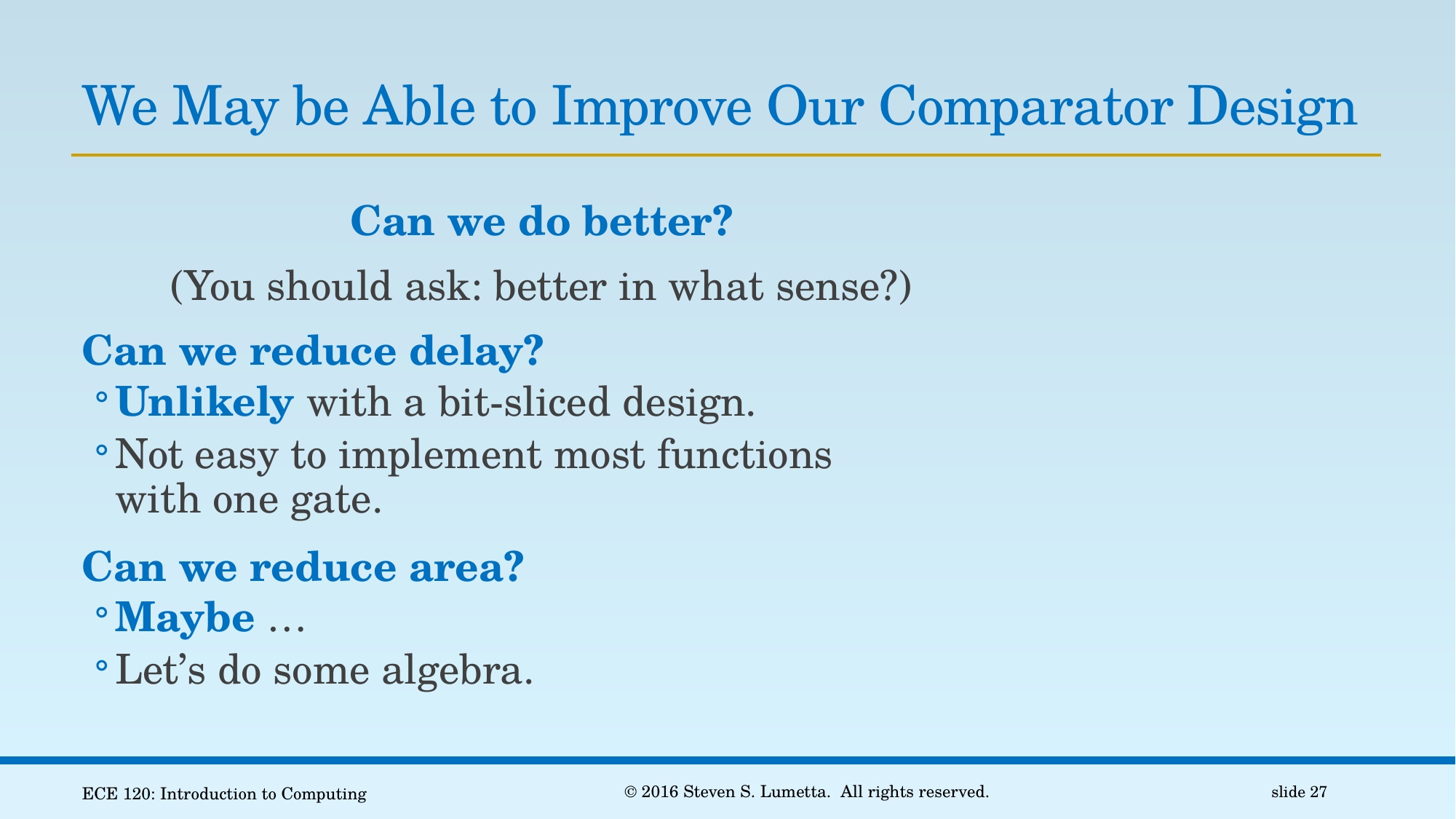

# We May be Able to Improve Our Comparator Design
Can we do better?
(You should ask: better in what sense?)
Can we reduce delay?
Unlikely with a bit-sliced design.
Not easy to implement most functions
with one gate.
Can we reduce area?
Maybe …
Let’s do some algebra.
ECE 120: Introduction to Computing
© 2016 Steven S. Lumetta.  All rights reserved.
slide 27